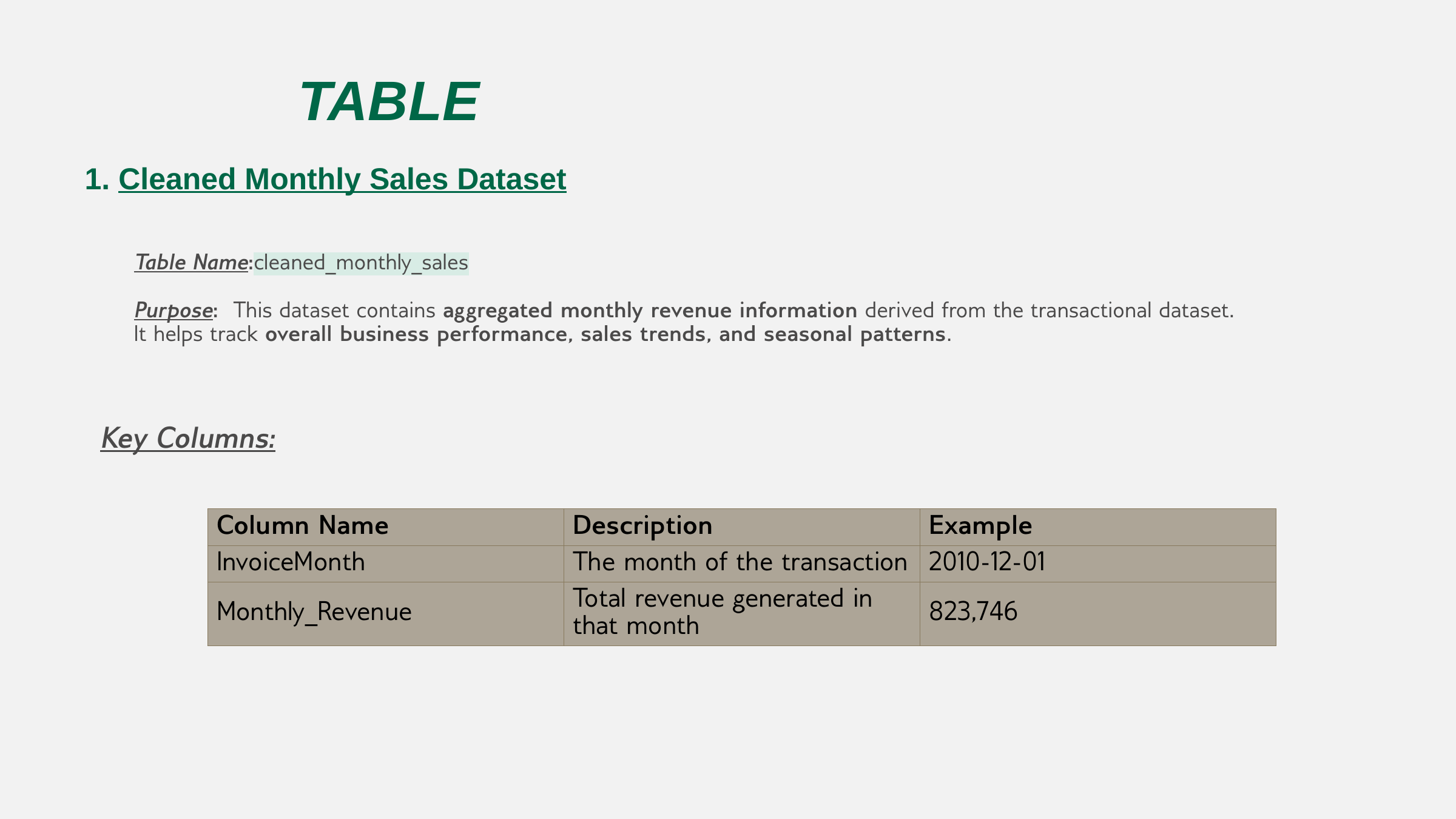

TABLE
1. Cleaned Monthly Sales Dataset
Table Name:cleaned_monthly_sales

Purpose:  This dataset contains aggregated monthly revenue information derived from the transactional dataset.
It helps track overall business performance, sales trends, and seasonal patterns.
Key Columns:

| Column Name | Description | Example |
| --- | --- | --- |
| InvoiceMonth | The month of the transaction | 2010-12-01 |
| Monthly\_Revenue | Total revenue generated in that month | 823,746 |